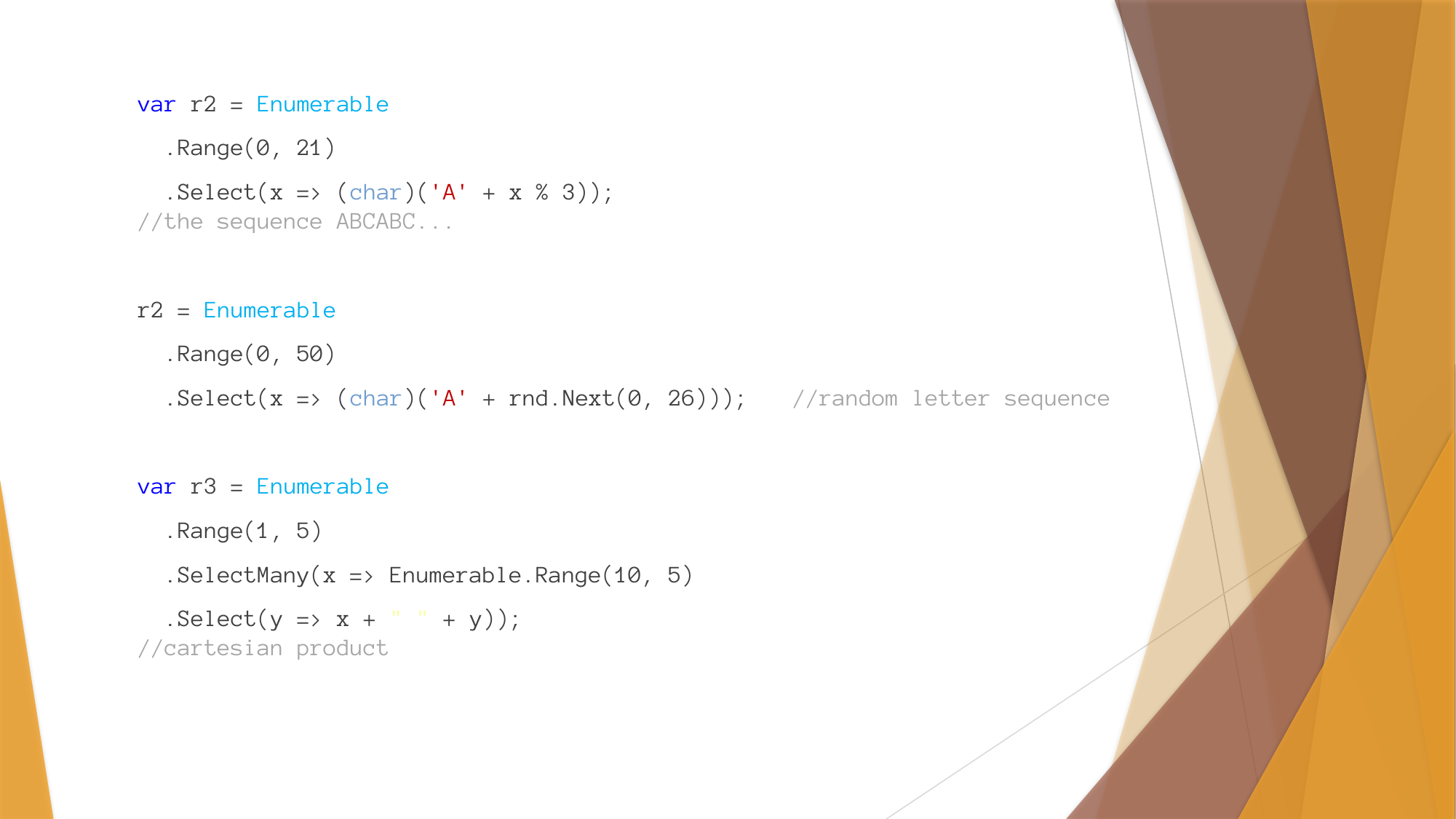

var r2 = Enumerable
  .Range(0, 21)
  .Select(x => (char)('A' + x % 3)); 				//the sequence ABCABC...

r2 = Enumerable
  .Range(0, 50)
  .Select(x => (char)('A' + rnd.Next(0, 26))); 	//random letter sequence

var r3 = Enumerable
  .Range(1, 5)
  .SelectMany(x => Enumerable.Range(10, 5)
  .Select(y => x + " " + y)); 					//cartesian product